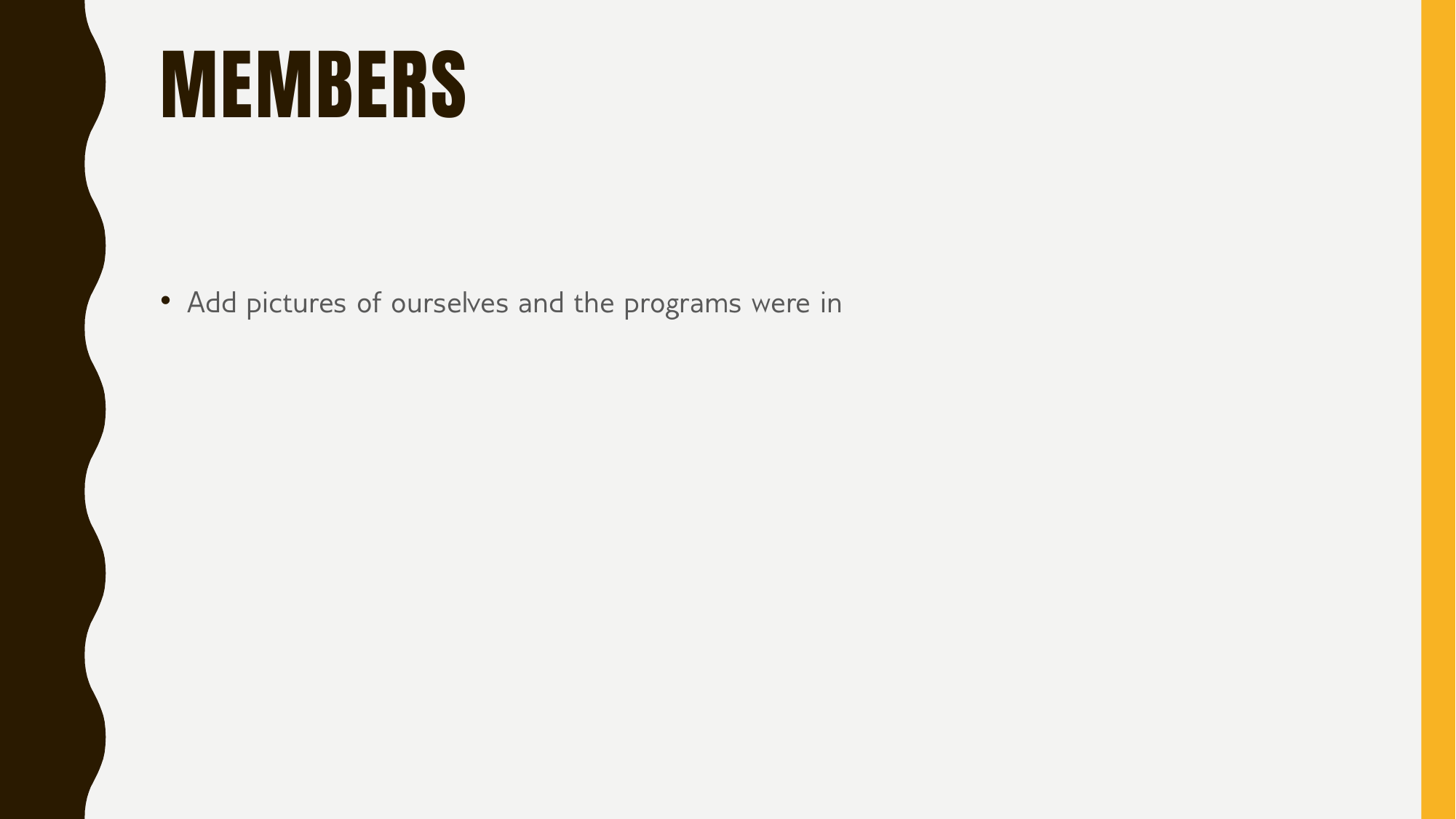

# Members
Add pictures of ourselves and the programs were in